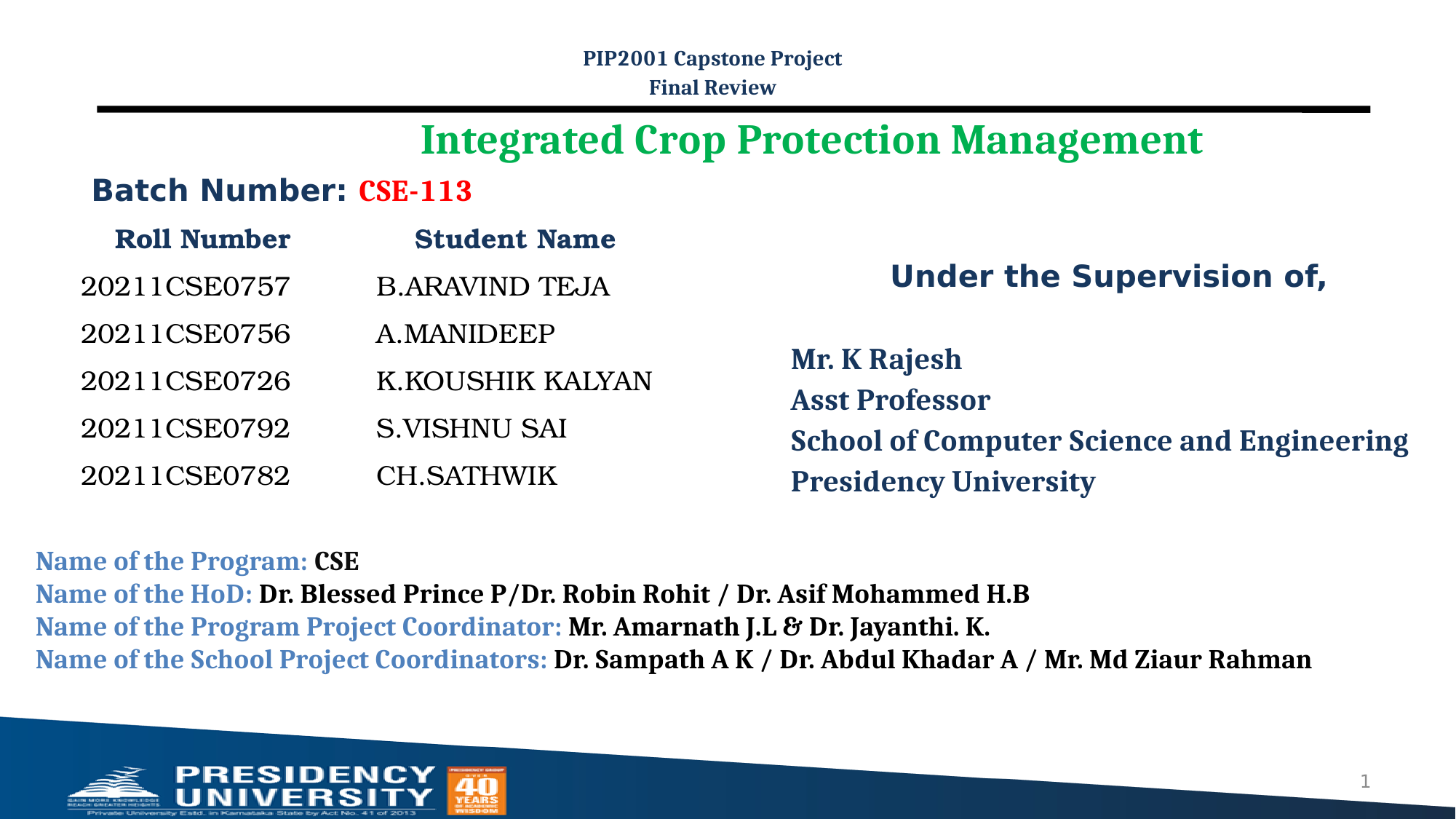

PIP2001 Capstone Project
Final Review

# Integrated Crop Protection Management
Batch Number: CSE-113

Student Name
Roll Number
|  |  |
| --- | --- |
|  |  |
|  |  |
|  |  |
|  |  |
|  |  |
Under the Supervision of,

Mr. K Rajesh
Asst Professor
School of Computer Science and Engineering
Presidency University

| 20211CSE0757 | B.ARAVIND TEJA |
| --- | --- |
| 20211CSE0756 | A.MANIDEEP |
| 20211CSE0726 | K.KOUSHIK KALYAN |
| 20211CSE0792 | S.VISHNU SAI |
| 20211CSE0782 | CH.SATHWIK |
Name of the Program: CSE
Name of the HoD: Dr. Blessed Prince P/Dr. Robin Rohit / Dr. Asif Mohammed H.B
Name of the Program Project Coordinator: Mr. Amarnath J.L & Dr. Jayanthi. K.
Name of the School Project Coordinators: Dr. Sampath A K / Dr. Abdul Khadar A / Mr. Md Ziaur Rahman
1